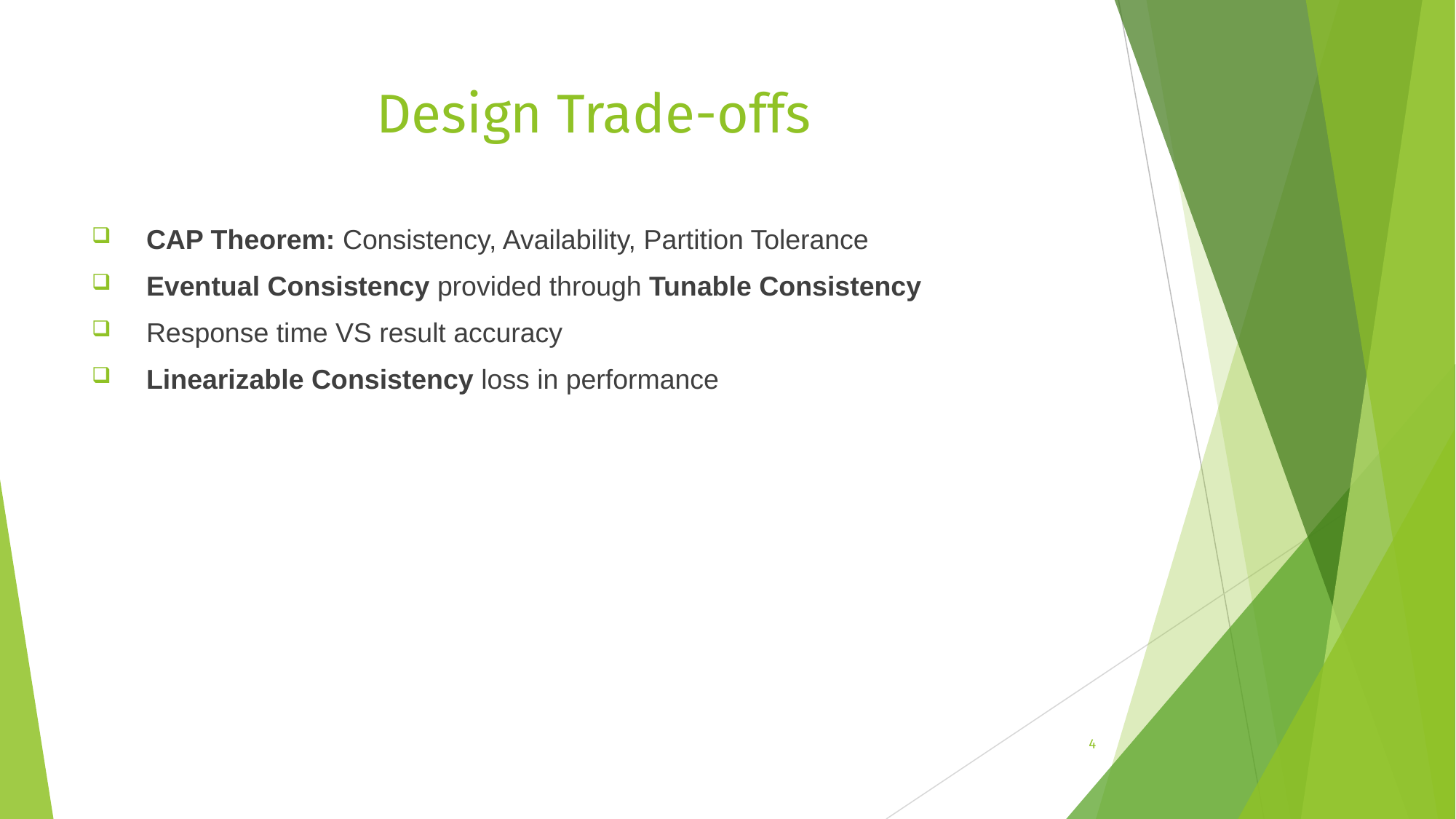

# Design Trade-offs
CAP Theorem: Consistency, Availability, Partition Tolerance
Eventual Consistency provided through Tunable Consistency
Response time VS result accuracy
Linearizable Consistency loss in performance

4